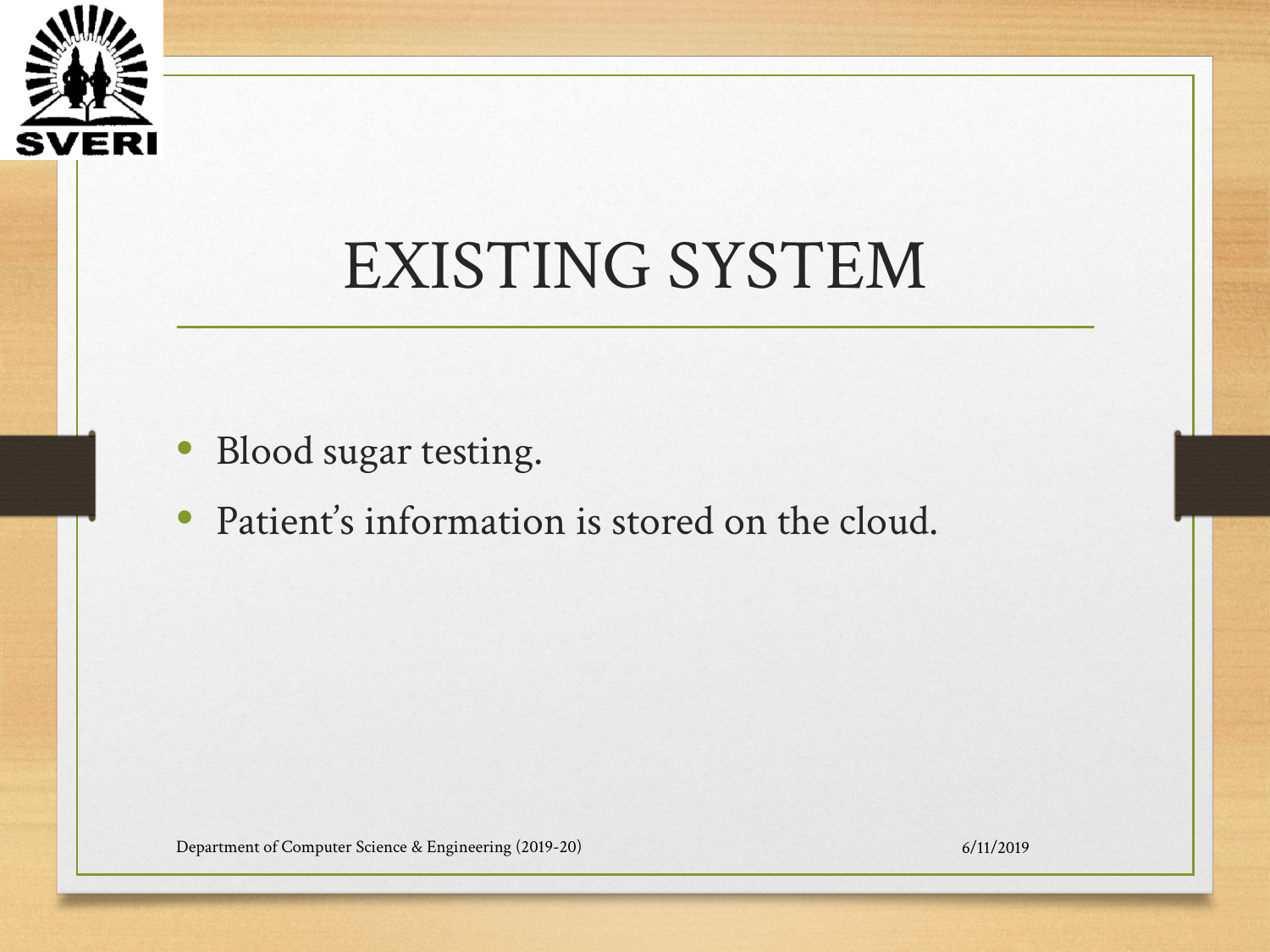

# EXISTING SYSTEM

Blood sugar testing.
Patient’s information is stored on the cloud.

Department of Computer Science & Engineering (2019-20)
6/11/2019